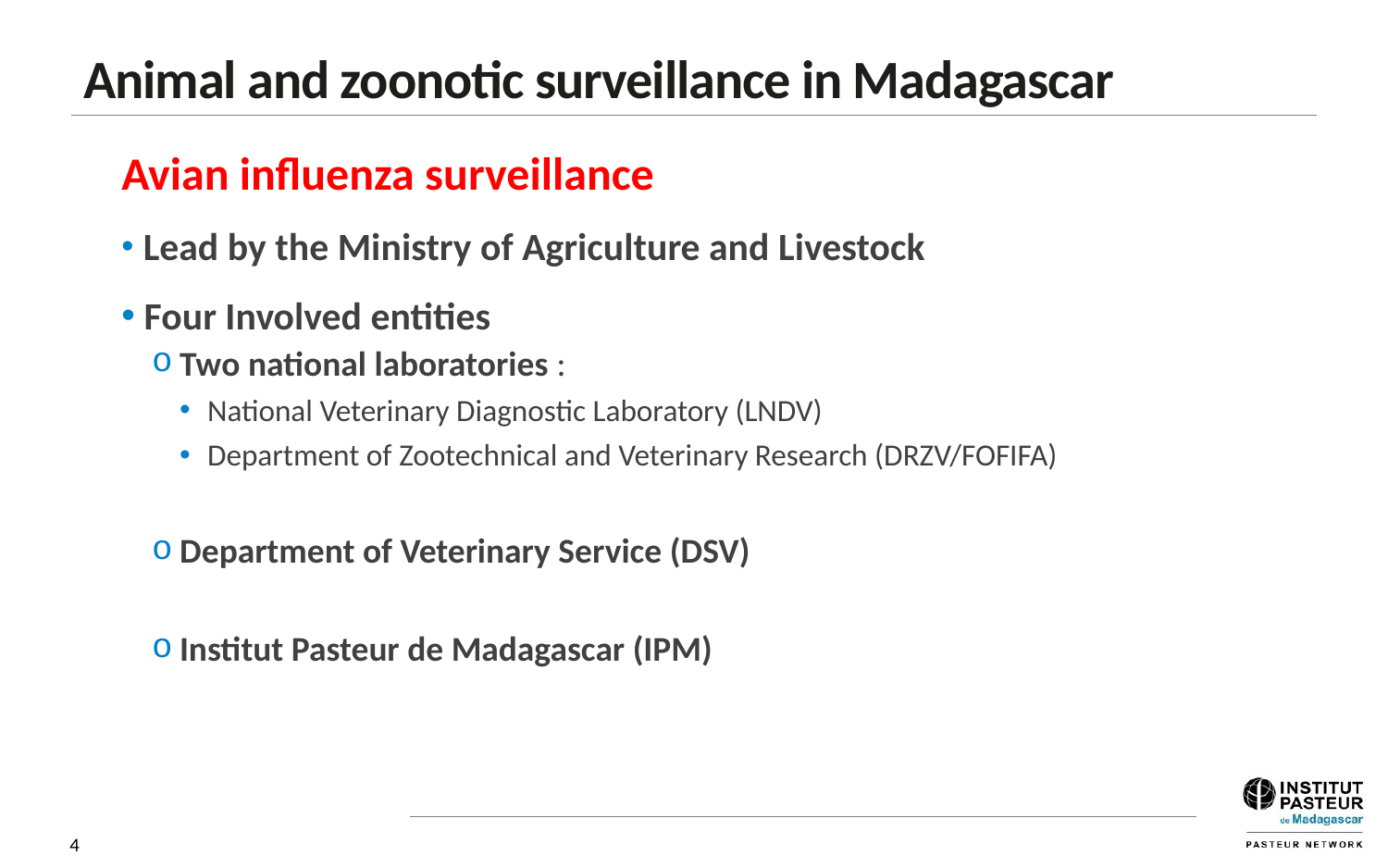

# Animal and zoonotic surveillance in Madagascar
Avian influenza surveillance
 Lead by the Ministry of Agriculture and Livestock
 Four Involved entities
Two national laboratories :
National Veterinary Diagnostic Laboratory (LNDV)
Department of Zootechnical and Veterinary Research (DRZV/FOFIFA)

Department of Veterinary Service (DSV)

Institut Pasteur de Madagascar (IPM)

4